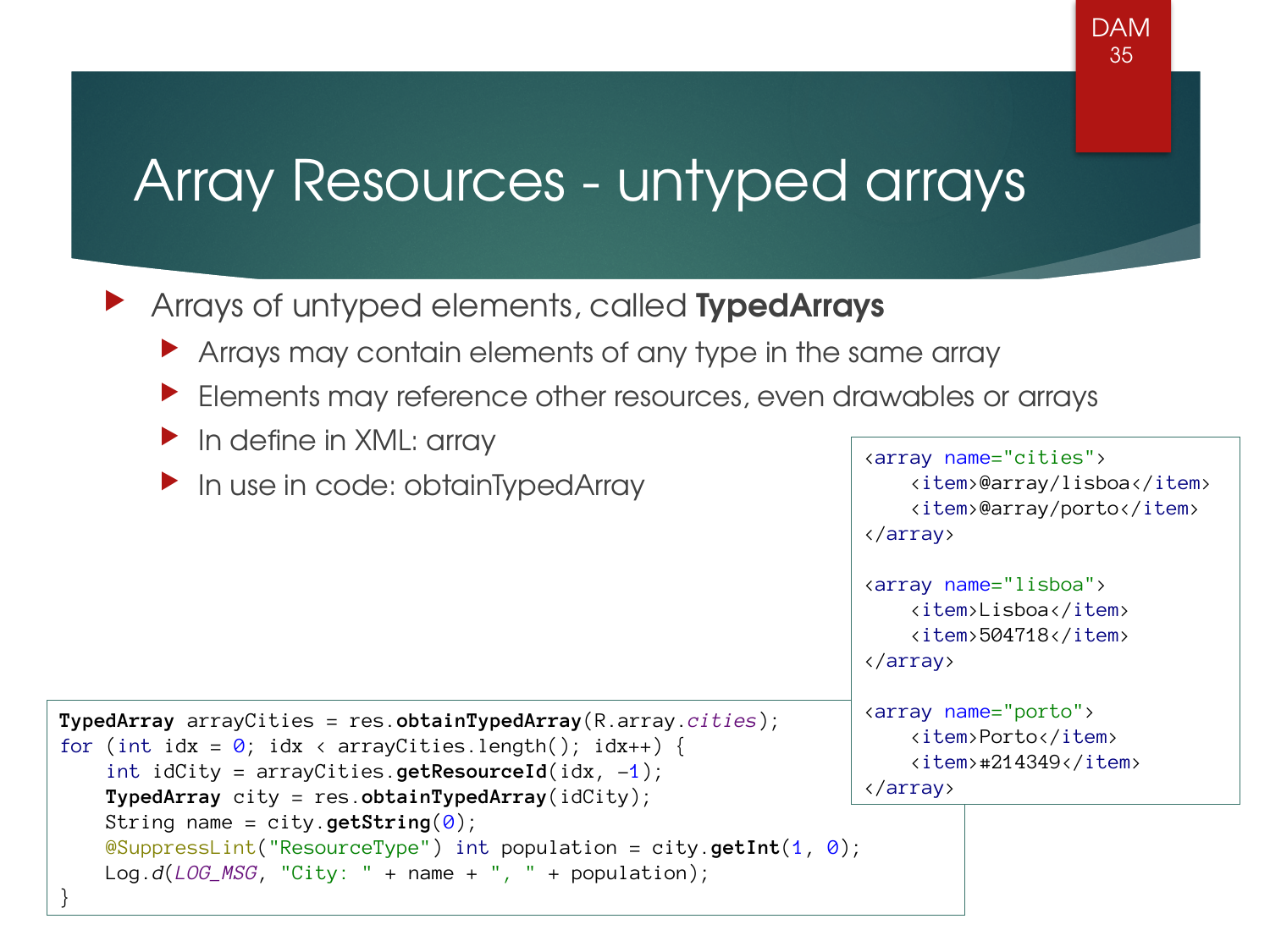

DAM
35

# Array Resources - untyped arrays
Arrays of untyped elements, called TypedArrays
Arrays may contain elements of any type in the same array
Elements may reference other resources, even drawables or arrays
In define in XML: array
In use in code: obtainTypedArray

<array name="cities">
    <item>@array/lisboa</item>
    <item>@array/porto</item>
</array>
<array name="lisboa">
    <item>Lisboa</item>
    <item>504718</item>
</array>
<array name="porto">
    <item>Porto</item>
    <item>#214349</item>
</array>
TypedArray arrayCities = res.obtainTypedArray(R.array.cities);
for (int idx = 0; idx < arrayCities.length(); idx++) {
    int idCity = arrayCities.getResourceId(idx, -1);
    TypedArray city = res.obtainTypedArray(idCity);
    String name = city.getString(0);
    @SuppressLint("ResourceType") int population = city.getInt(1, 0);
    Log.d(LOG_MSG, "City: " + name + ", " + population);
}